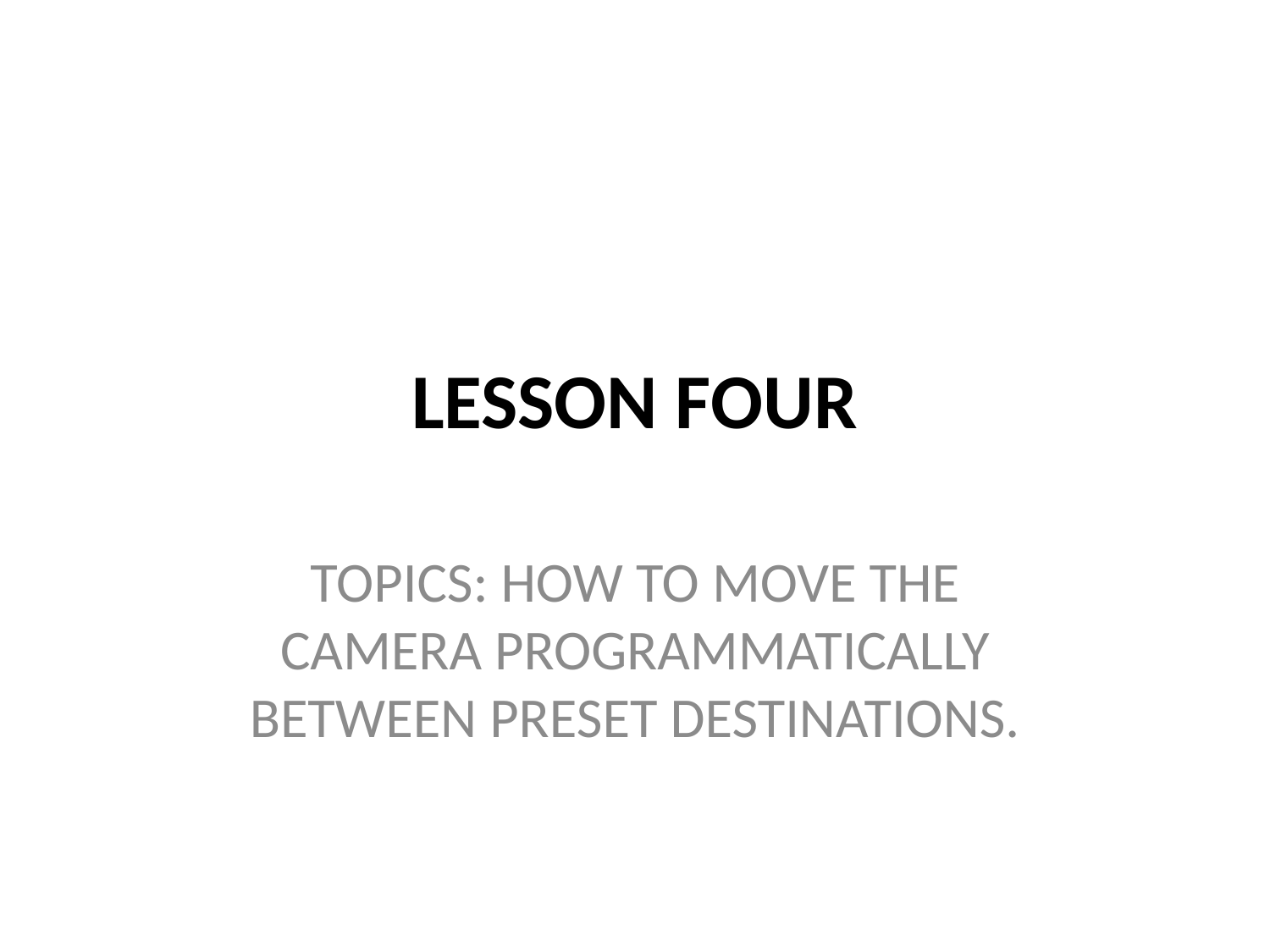

# LESSON FOUR
TOPICS: HOW TO MOVE THE CAMERA PROGRAMMATICALLY BETWEEN PRESET DESTINATIONS.